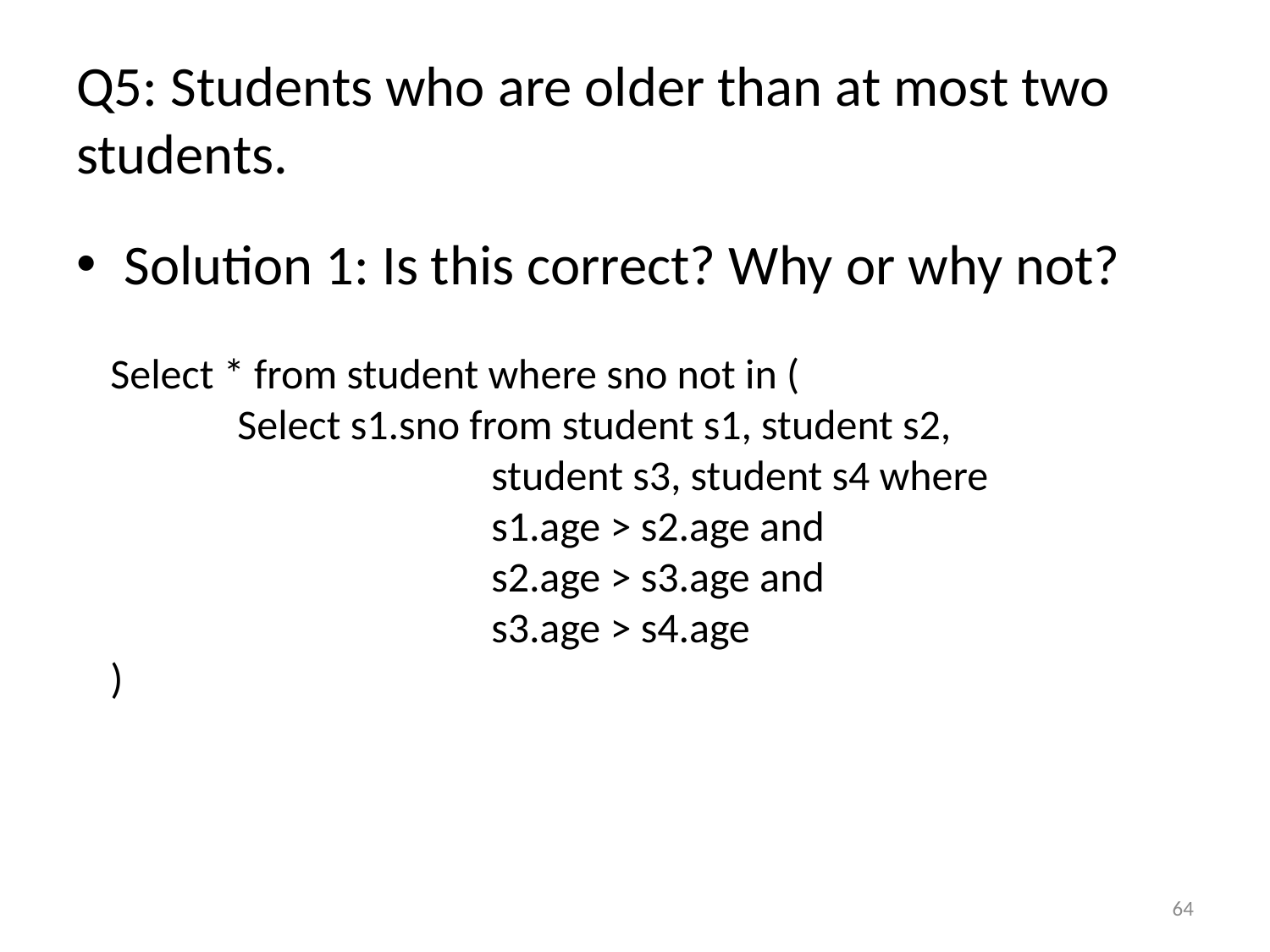

# Q5: Students who are older than at most two students.
Solution 1: Is this correct? Why or why not?

Select * from student where sno not in (
	Select s1.sno from student s1, student s2, 			student s3, student s4 where
			s1.age > s2.age and
			s2.age > s3.age and
			s3.age > s4.age
)
64